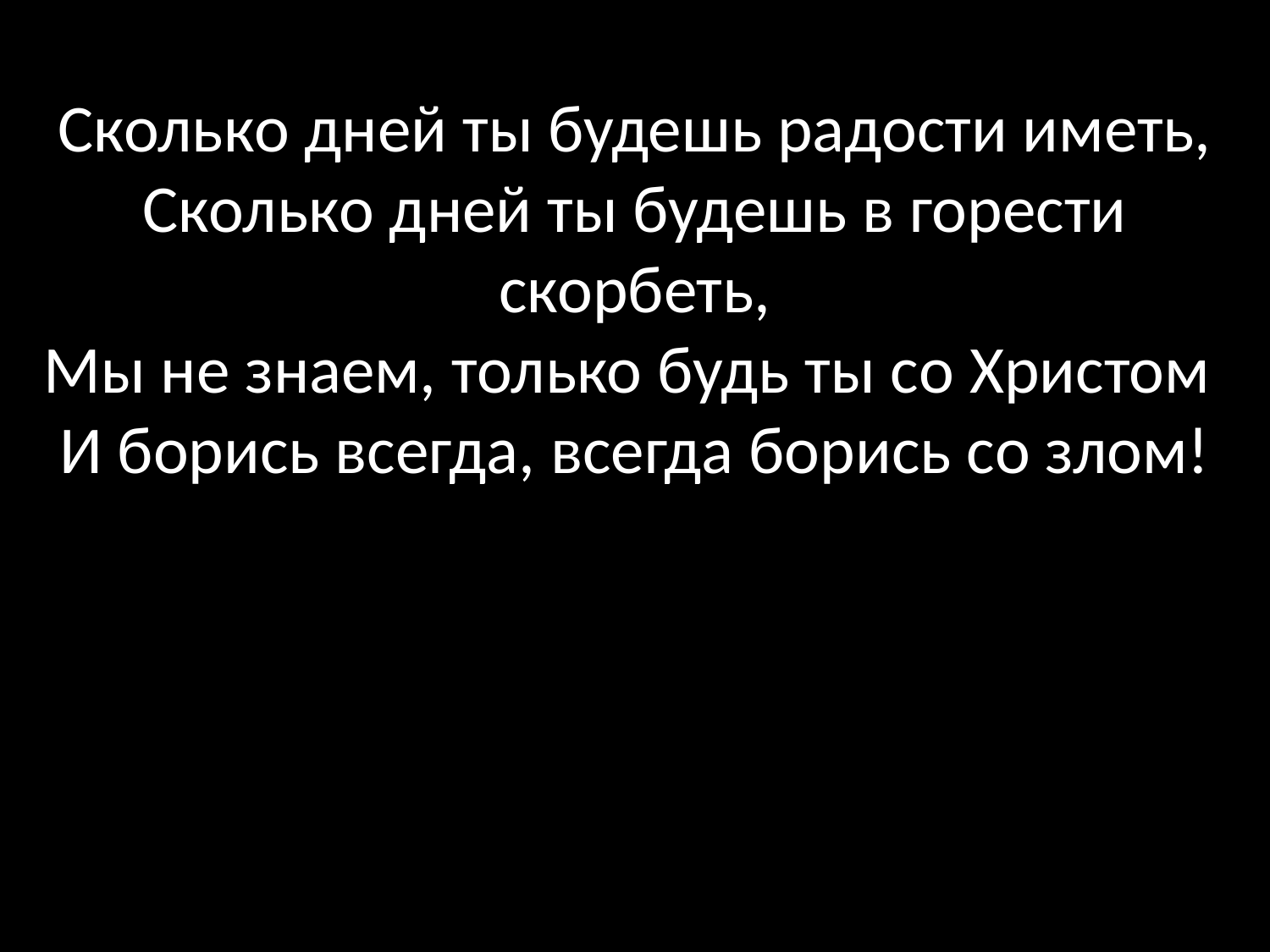

# Сколько дней ты будешь радости иметь, Сколько дней ты будешь в горести скорбеть, Мы не знаем, только будь ты со Христом И борись всегда, всегда борись со злом!